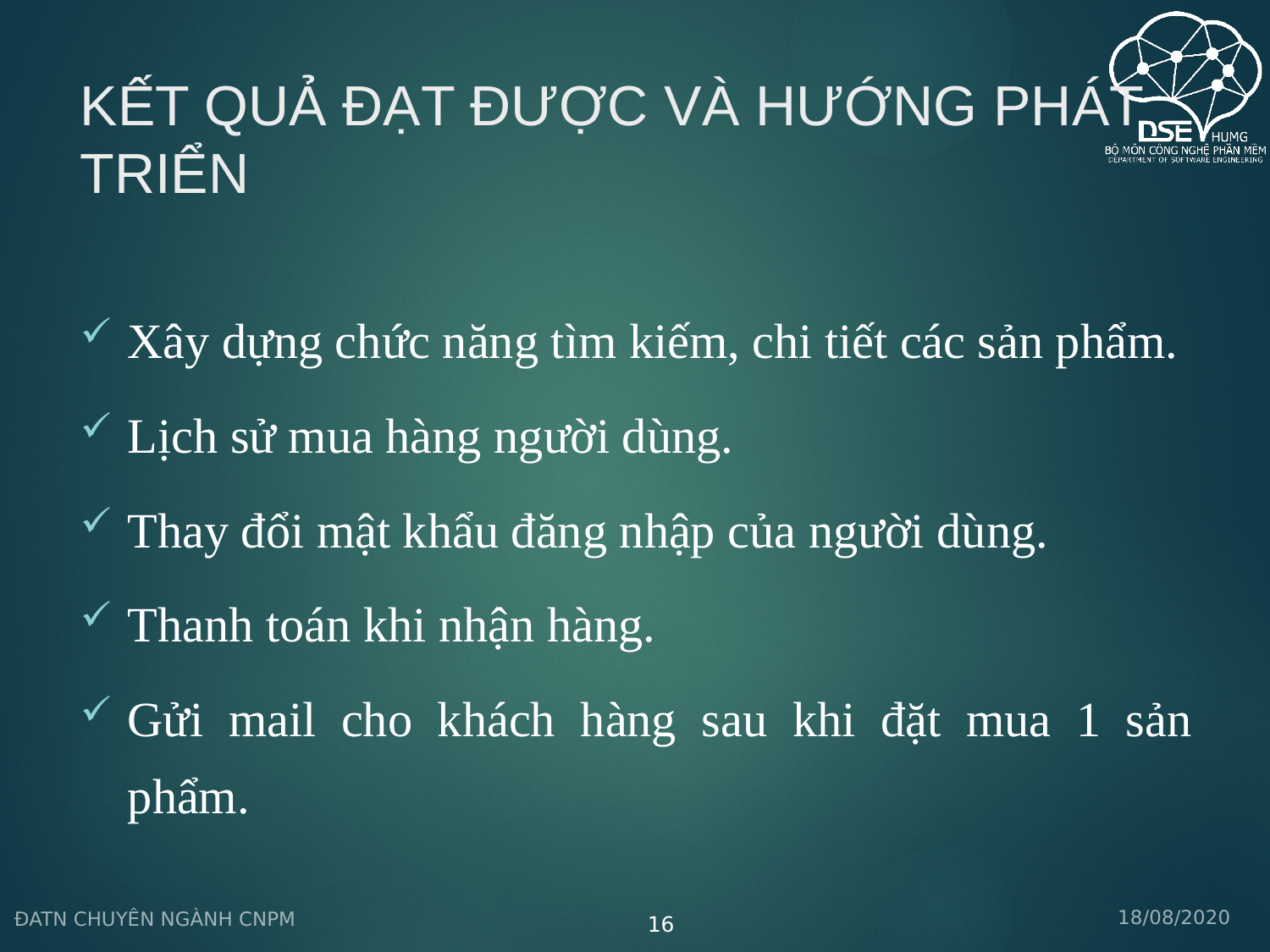

# Kết quả đạt được và hướng phát triển
Xây dựng chức năng tìm kiếm, chi tiết các sản phẩm.
Lịch sử mua hàng người dùng.
Thay đổi mật khẩu đăng nhập của người dùng.
Thanh toán khi nhận hàng.
Gửi mail cho khách hàng sau khi đặt mua 1 sản phẩm.
18/08/2020
ĐATN CHUYÊN NGÀNH CNPM
16